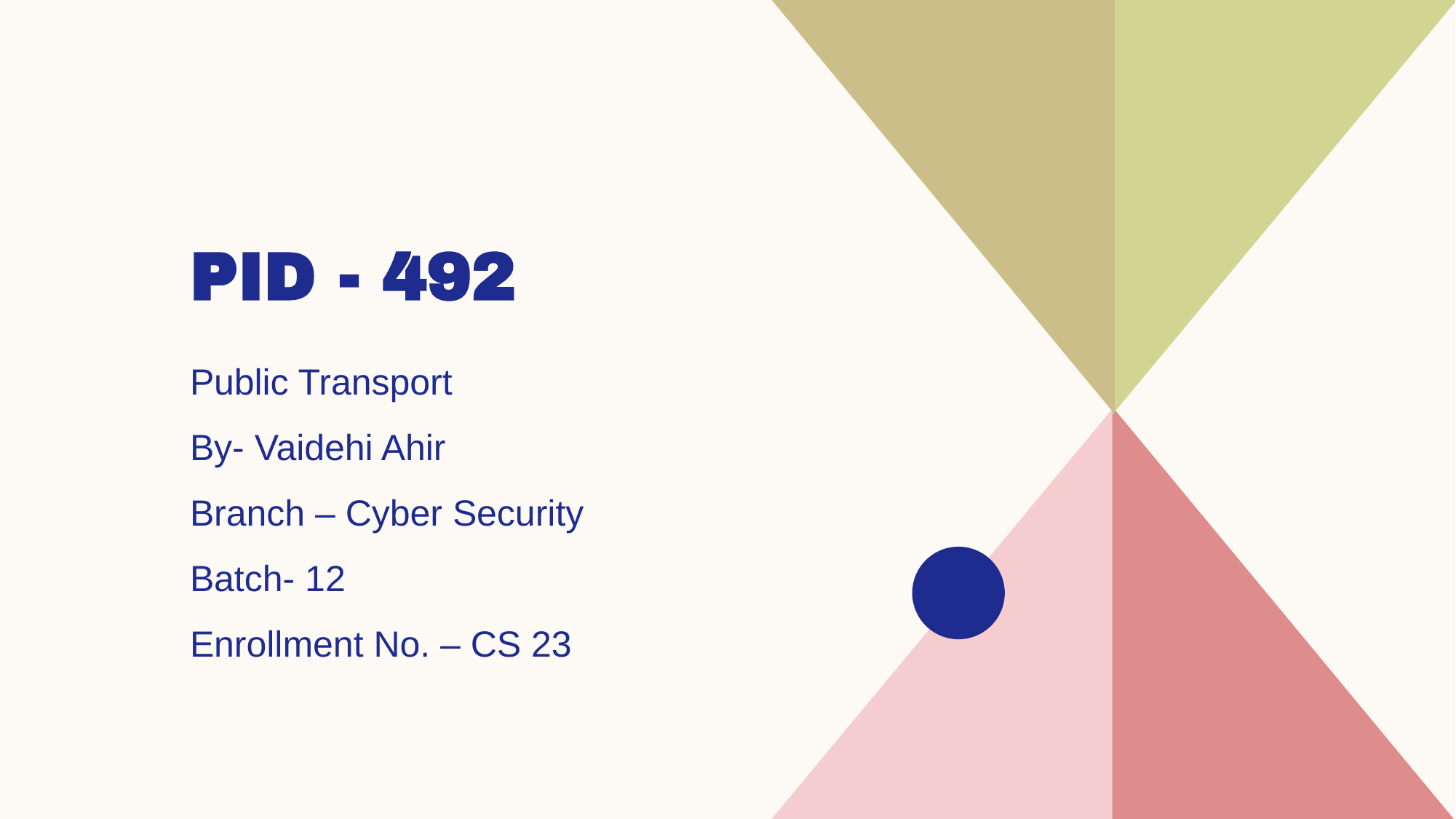

# PID - 492
Public Transport
By- Vaidehi Ahir
​Branch – Cyber Security
Batch- 12
​Enrollment No. – CS 23​